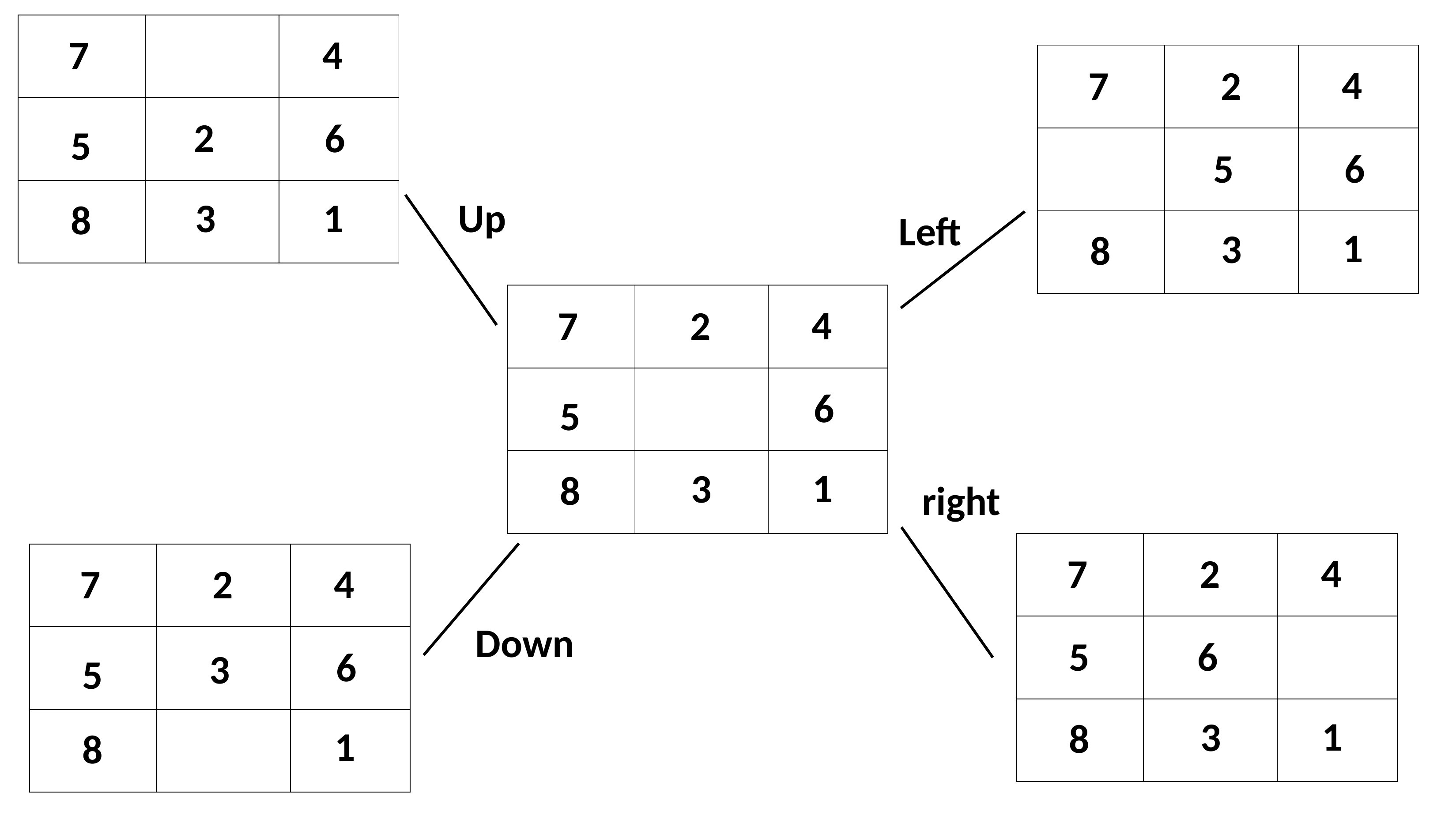

|  |  |  |
| --- | --- | --- |
|  |  |  |
|  |  |  |
4
7
|  |  |  |
| --- | --- | --- |
|  |  |  |
|  |  |  |
4
7
2
2
6
5
5
6
Up
3
1
8
Left
1
3
8
|  |  |  |
| --- | --- | --- |
|  |  |  |
|  |  |  |
4
7
2
6
5
1
3
8
right
|  |  |  |
| --- | --- | --- |
|  |  |  |
|  |  |  |
|  |  |  |
| --- | --- | --- |
|  |  |  |
|  |  |  |
4
7
2
4
7
2
Down
5
6
6
3
5
1
3
8
1
8